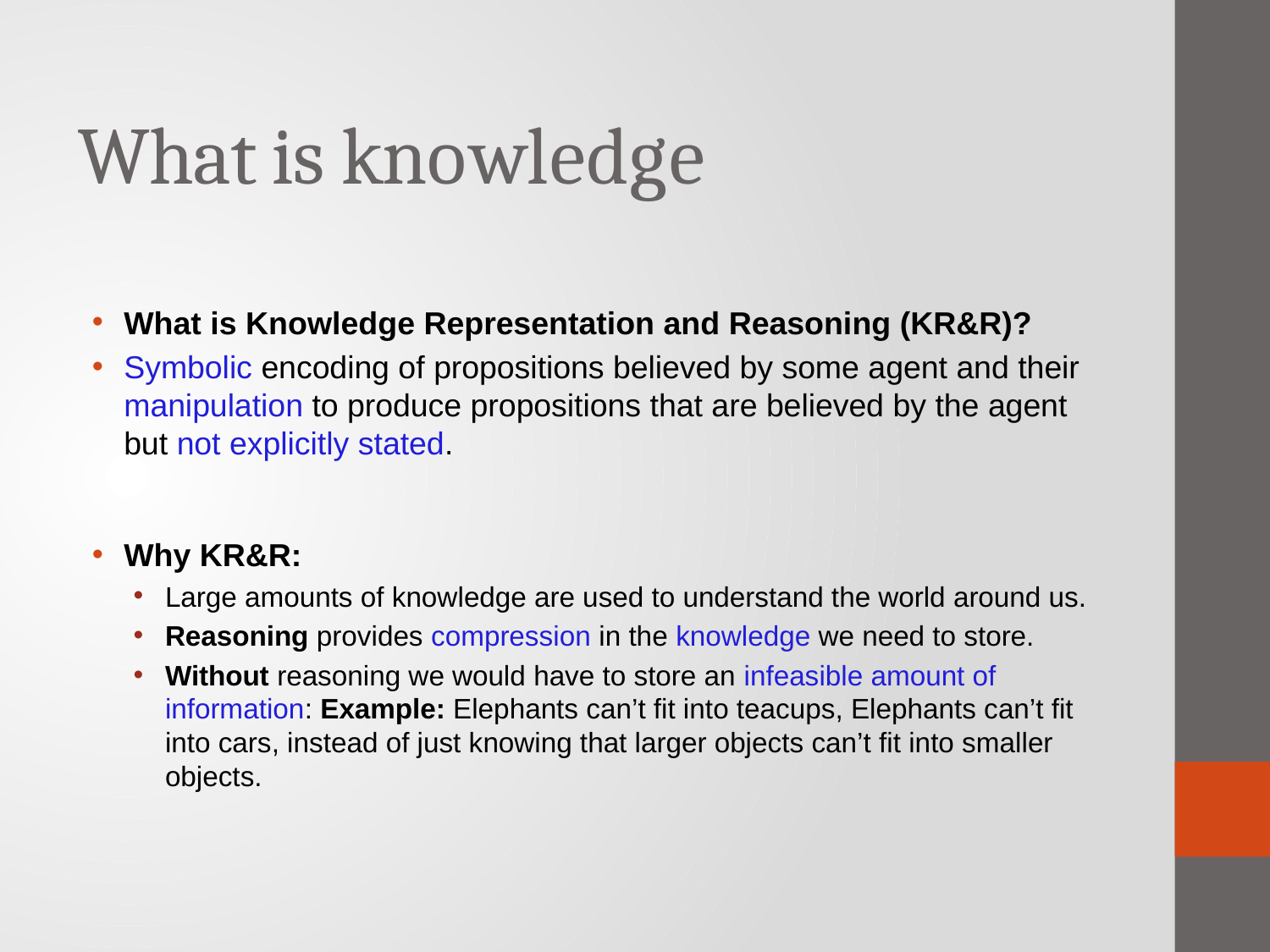

# What is knowledge
What is Knowledge Representation and Reasoning (KR&R)?
Symbolic encoding of propositions believed by some agent and their manipulation to produce propositions that are believed by the agent but not explicitly stated.

Why KR&R:
Large amounts of knowledge are used to understand the world around us.
Reasoning provides compression in the knowledge we need to store.
Without reasoning we would have to store an infeasible amount of information: Example: Elephants can’t fit into teacups, Elephants can’t fit into cars, instead of just knowing that larger objects can’t fit into smaller objects.